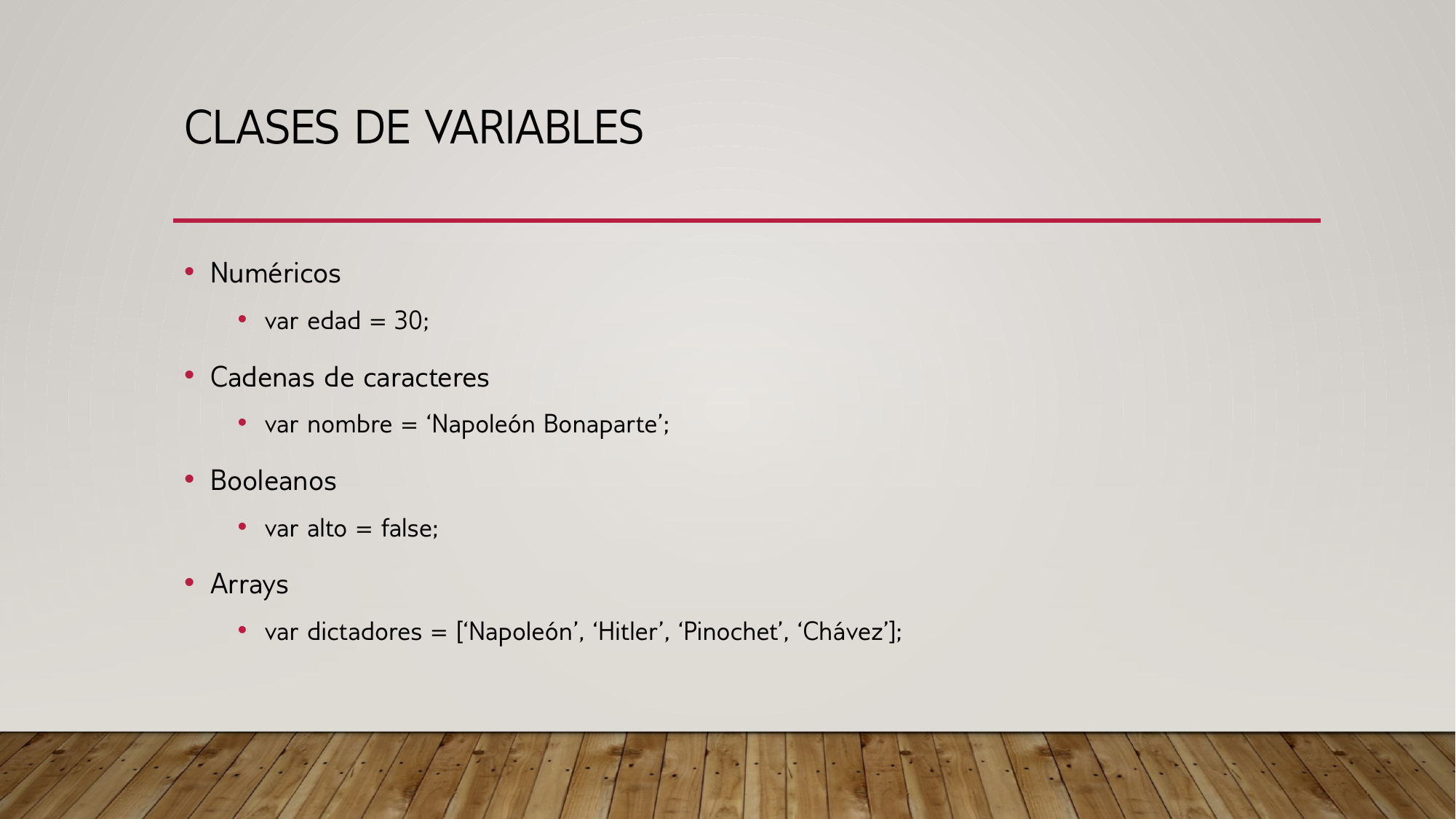

# Clases de variables
Numéricos
var edad = 30;
Cadenas de caracteres
var nombre = ‘Napoleón Bonaparte’;
Booleanos
var alto = false;
Arrays
var dictadores = [‘Napoleón’, ‘Hitler’, ‘Pinochet’, ‘Chávez’];